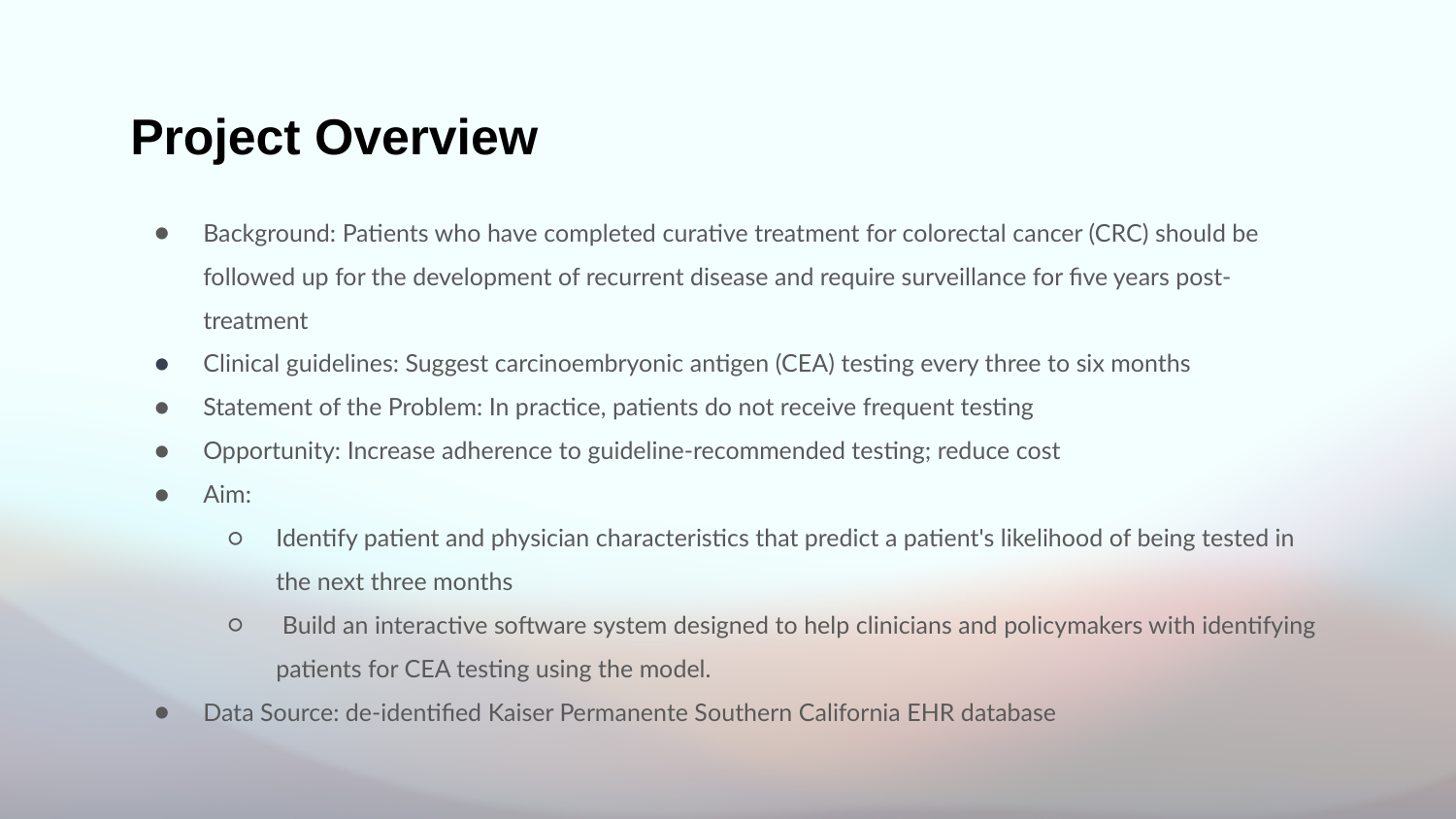

# Project Overview
Background: Patients who have completed curative treatment for colorectal cancer (CRC) should be followed up for the development of recurrent disease and require surveillance for five years post-treatment
Clinical guidelines: Suggest carcinoembryonic antigen (CEA) testing every three to six months
Statement of the Problem: In practice, patients do not receive frequent testing
Opportunity: Increase adherence to guideline-recommended testing; reduce cost
Aim:
Identify patient and physician characteristics that predict a patient's likelihood of being tested in the next three months
 Build an interactive software system designed to help clinicians and policymakers with identifying patients for CEA testing using the model.
Data Source: de-identified Kaiser Permanente Southern California EHR database